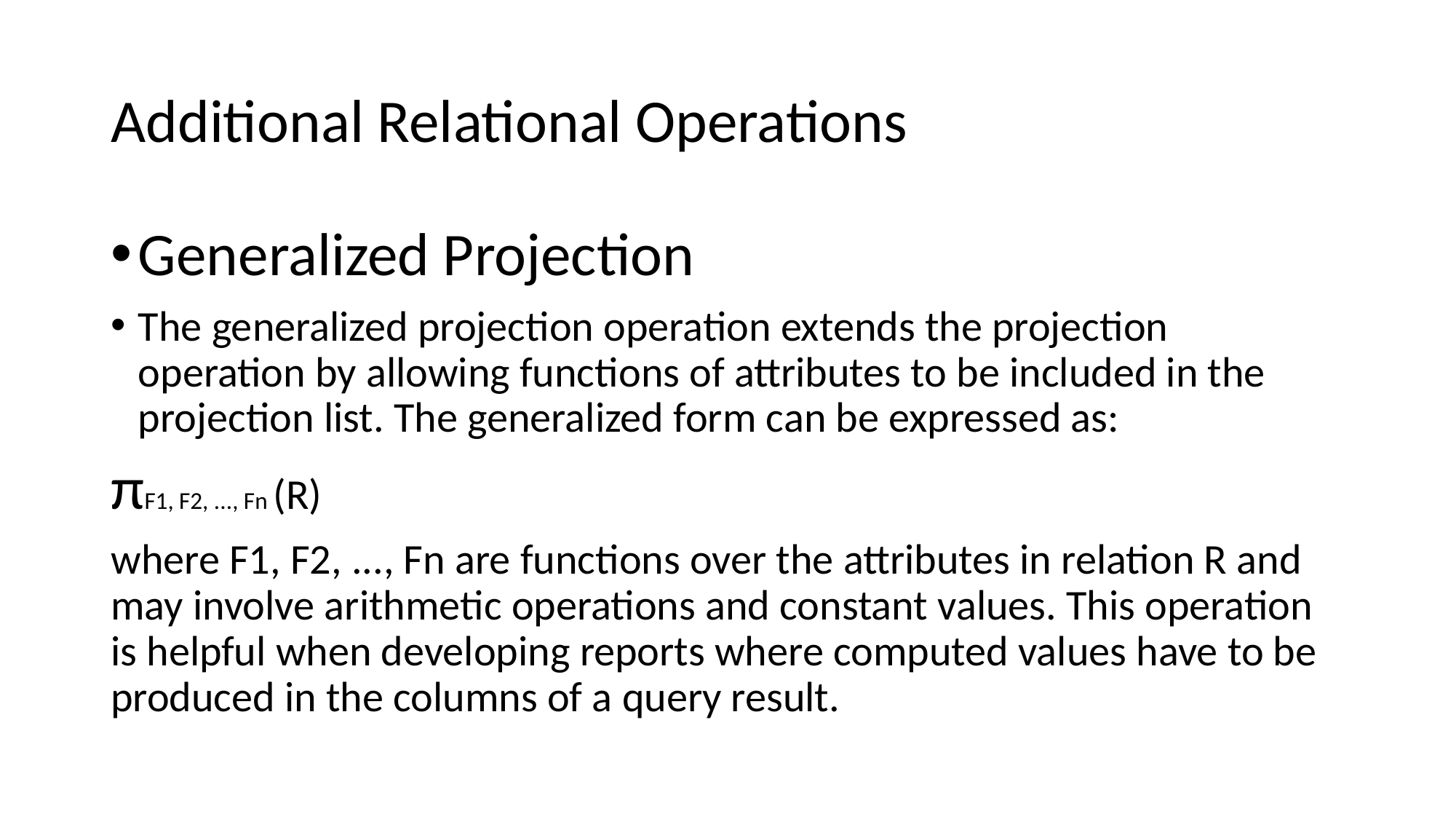

# Additional Relational Operations
Generalized Projection
The generalized projection operation extends the projection operation by allowing functions of attributes to be included in the projection list. The generalized form can be expressed as:
πF1, F2, ..., Fn (R)
where F1, F2, ..., Fn are functions over the attributes in relation R and may involve arithmetic operations and constant values. This operation is helpful when developing reports where computed values have to be produced in the columns of a query result.